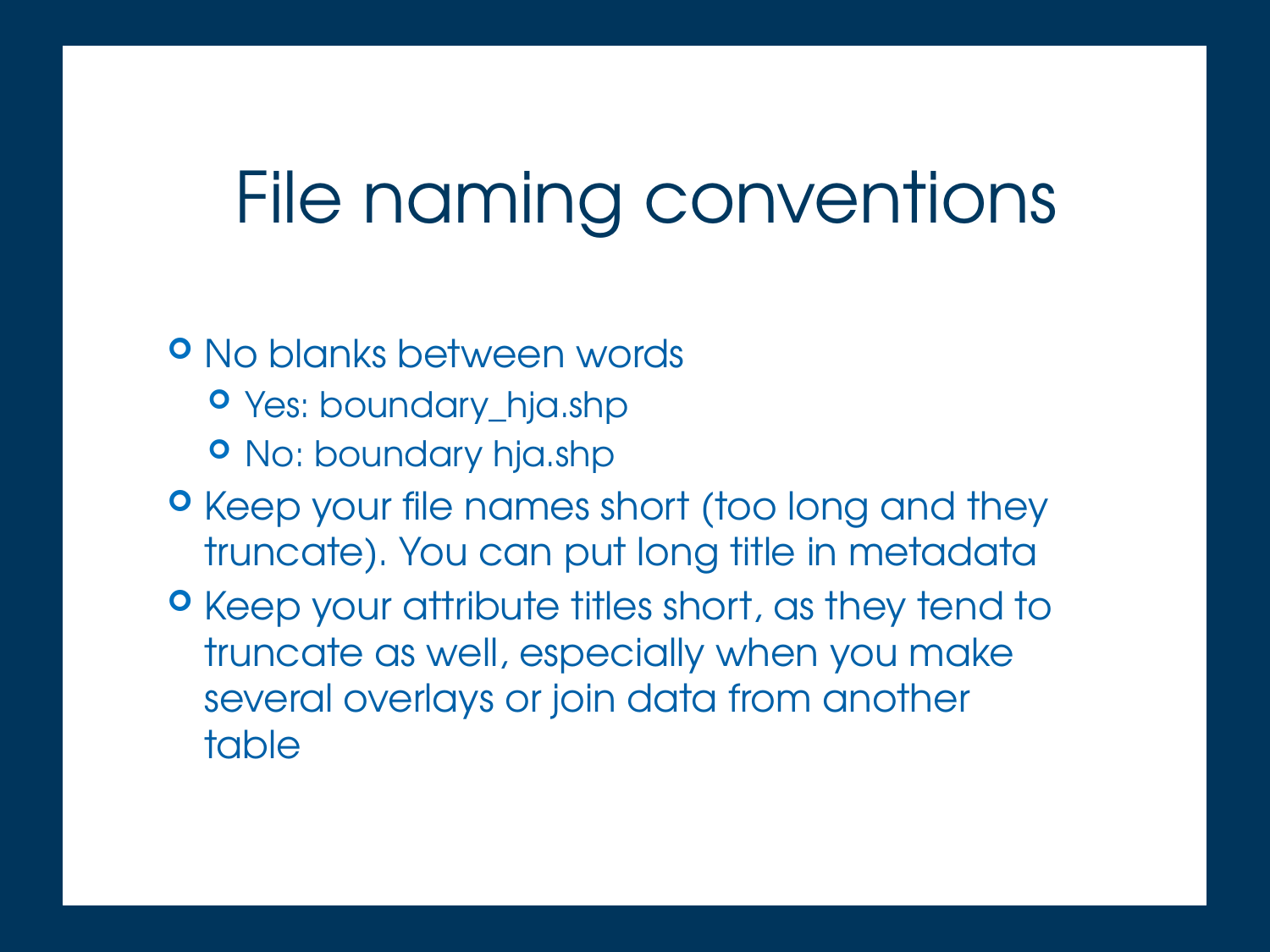

# File naming conventions
No blanks between words
Yes: boundary_hja.shp
No: boundary hja.shp
Keep your file names short (too long and they truncate). You can put long title in metadata
Keep your attribute titles short, as they tend to truncate as well, especially when you make several overlays or join data from another table